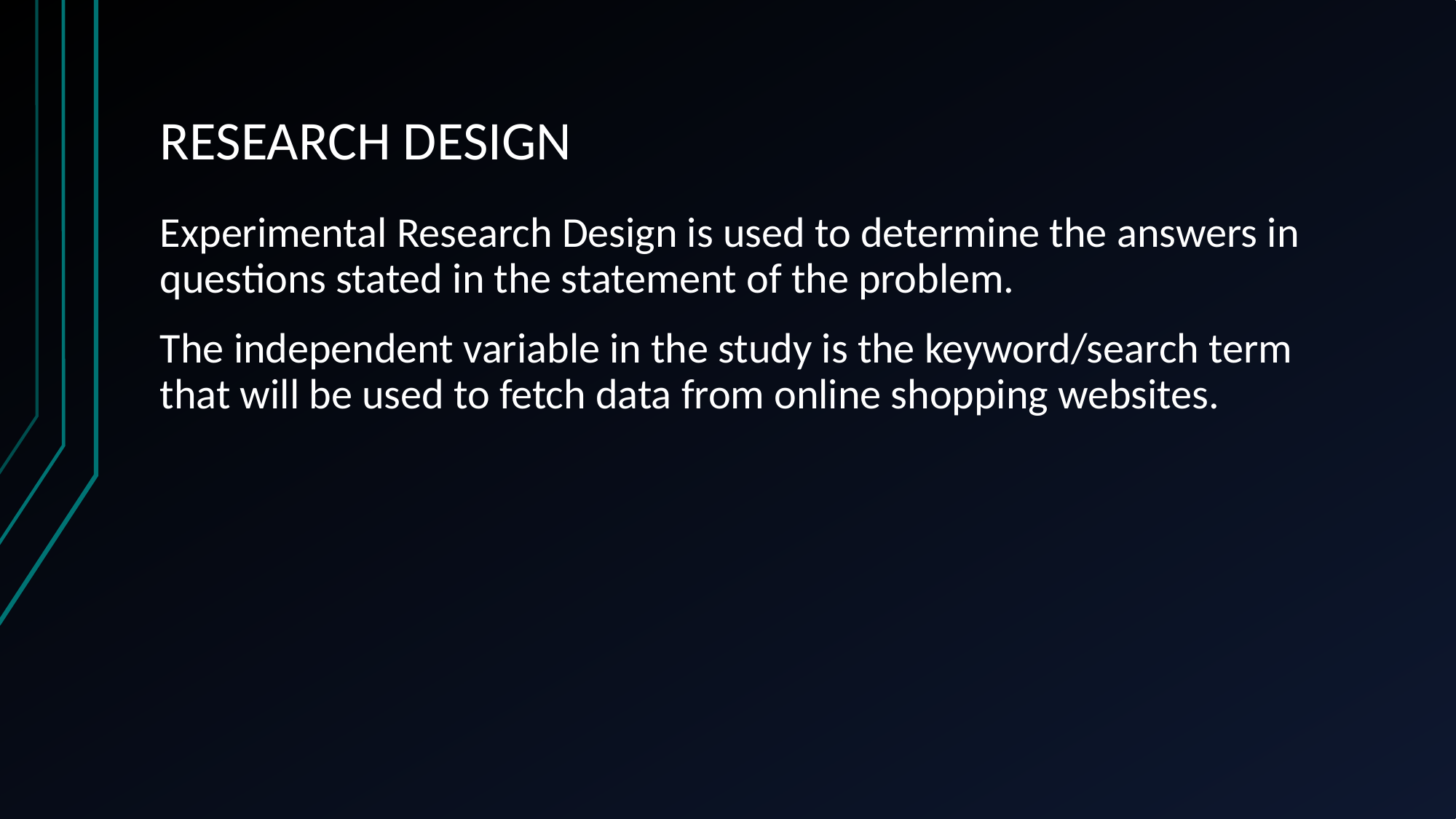

# RESEARCH DESIGN
Experimental Research Design is used to determine the answers in questions stated in the statement of the problem.
The independent variable in the study is the keyword/search term that will be used to fetch data from online shopping websites.